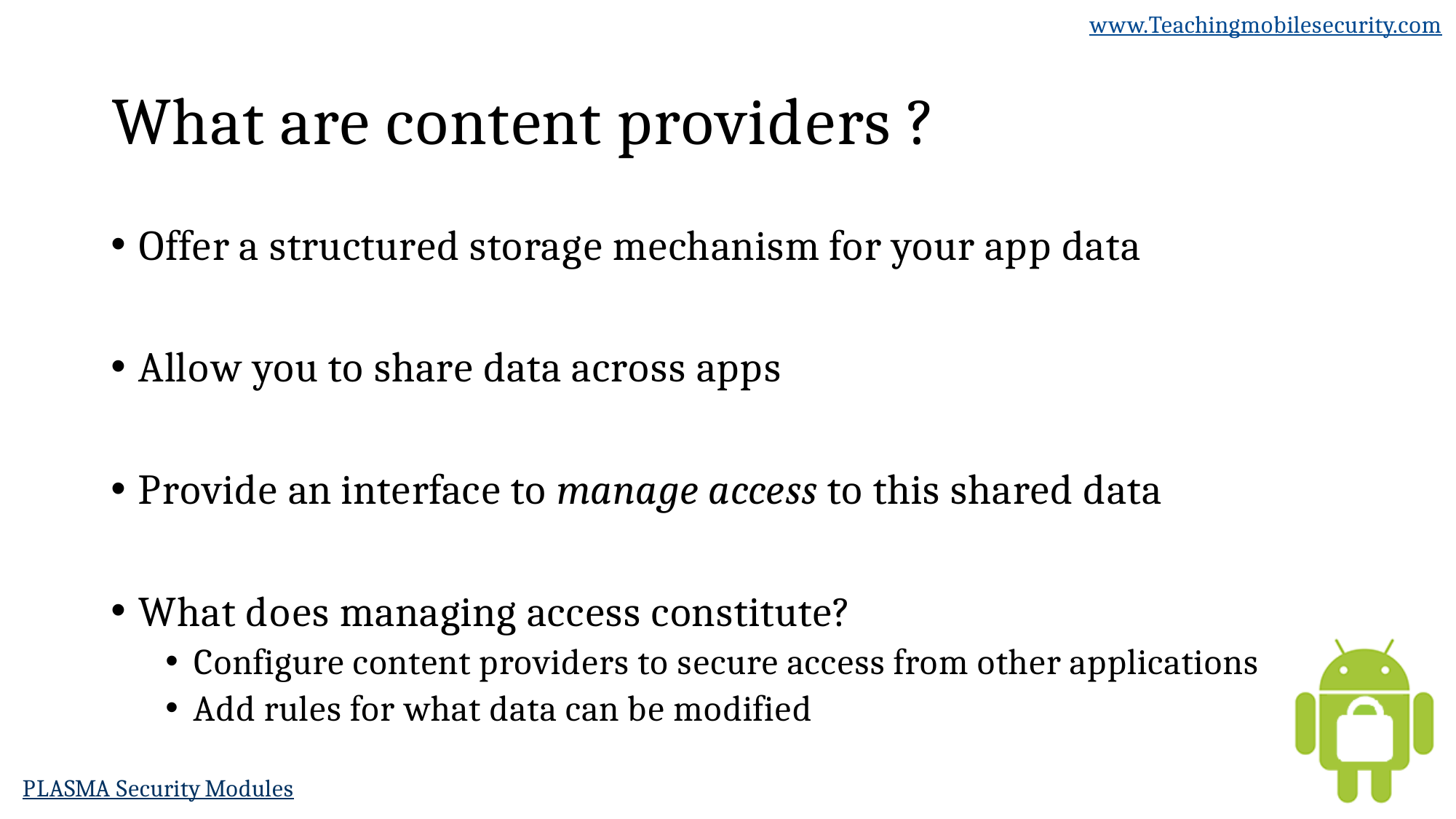

# What are content providers ?
Offer a structured storage mechanism for your app data

Allow you to share data across apps

Provide an interface to manage access to this shared data

What does managing access constitute?
Configure content providers to secure access from other applications
Add rules for what data can be modified